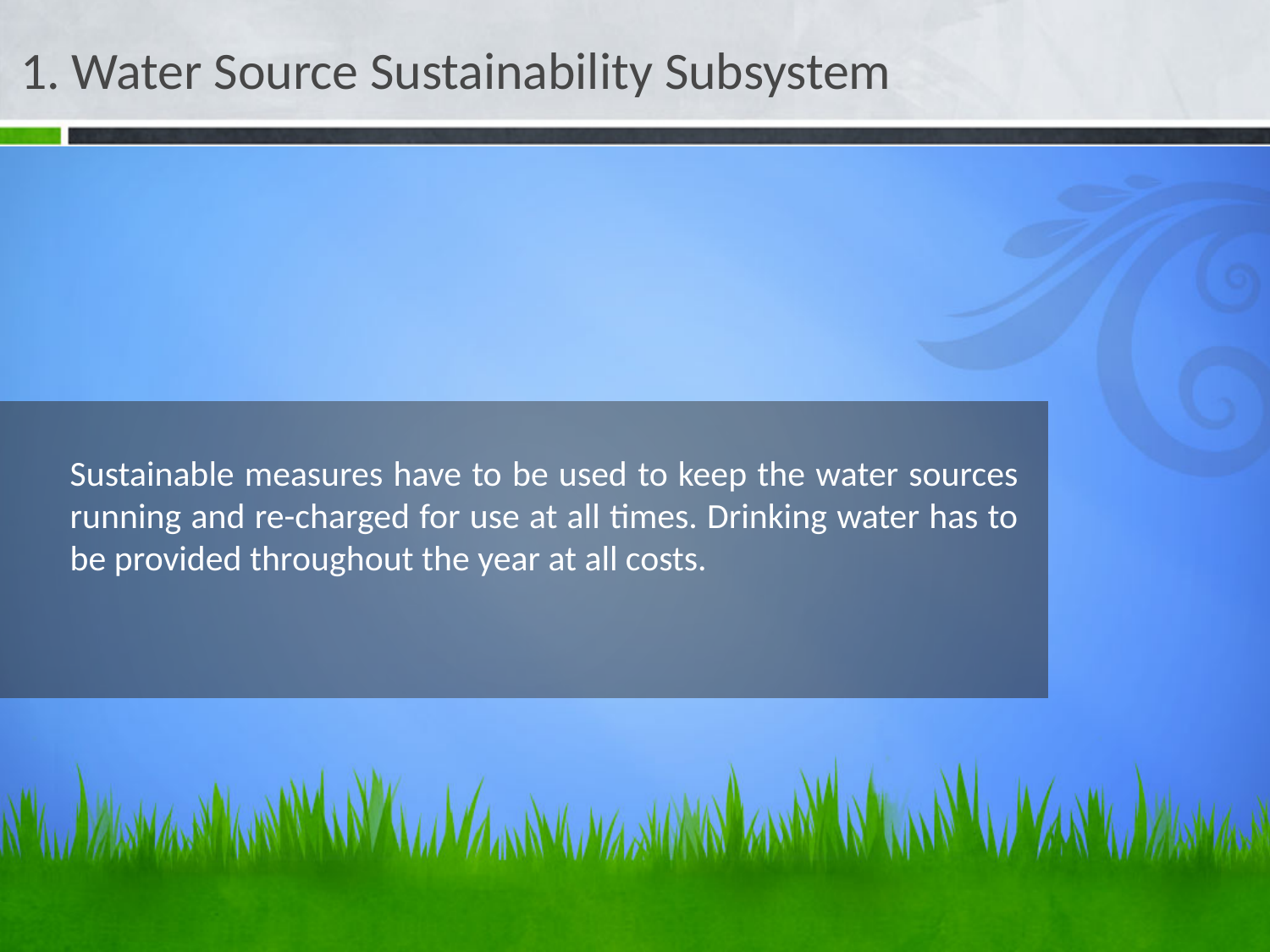

1. Water Source Sustainability Subsystem
# Sustainable measures have to be used to keep the water sources running and re-charged for use at all times. Drinking water has to be provided throughout the year at all costs.